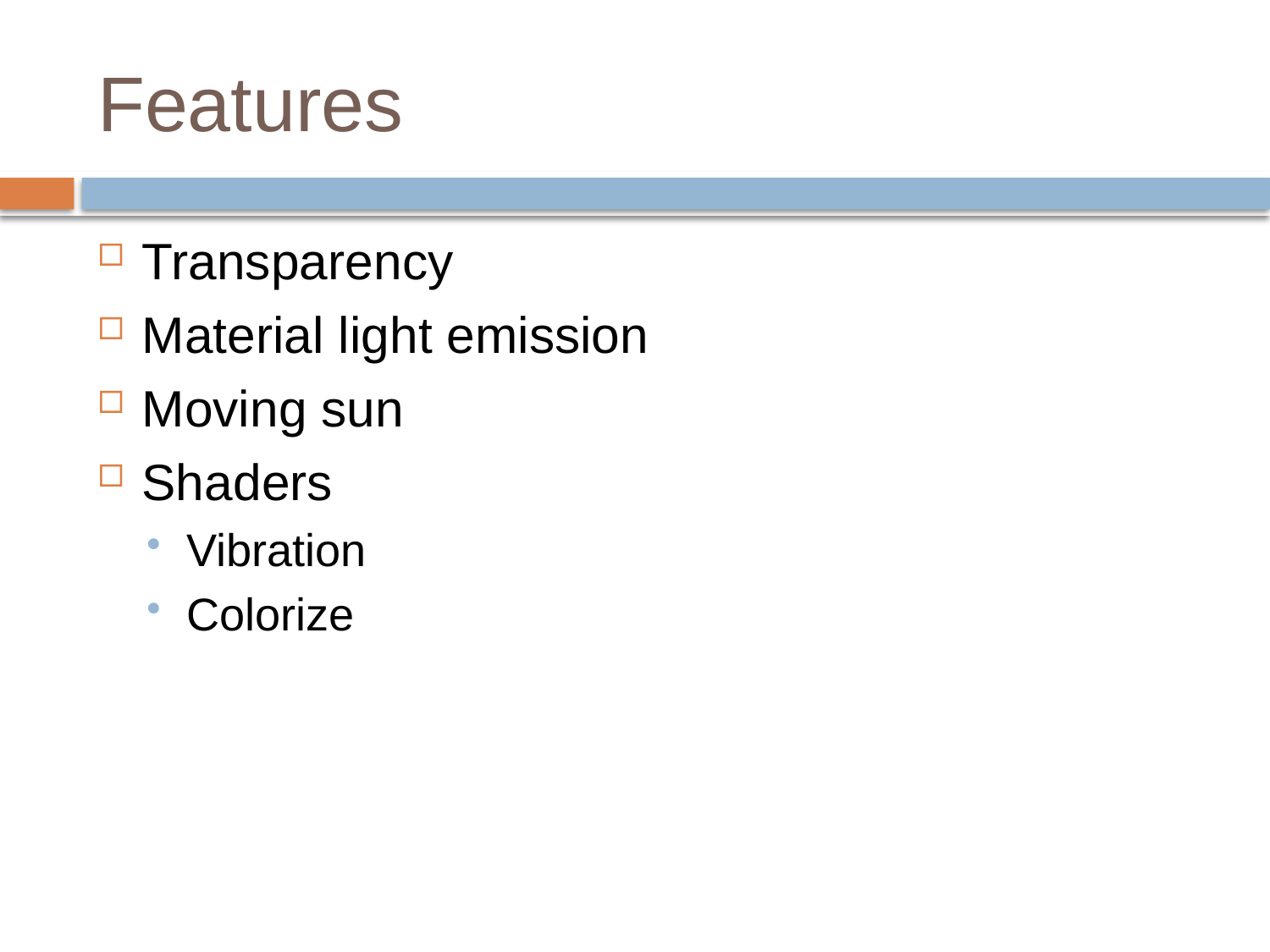

# Features
Transparency
Material light emission
Moving sun
Shaders
Vibration
Colorize